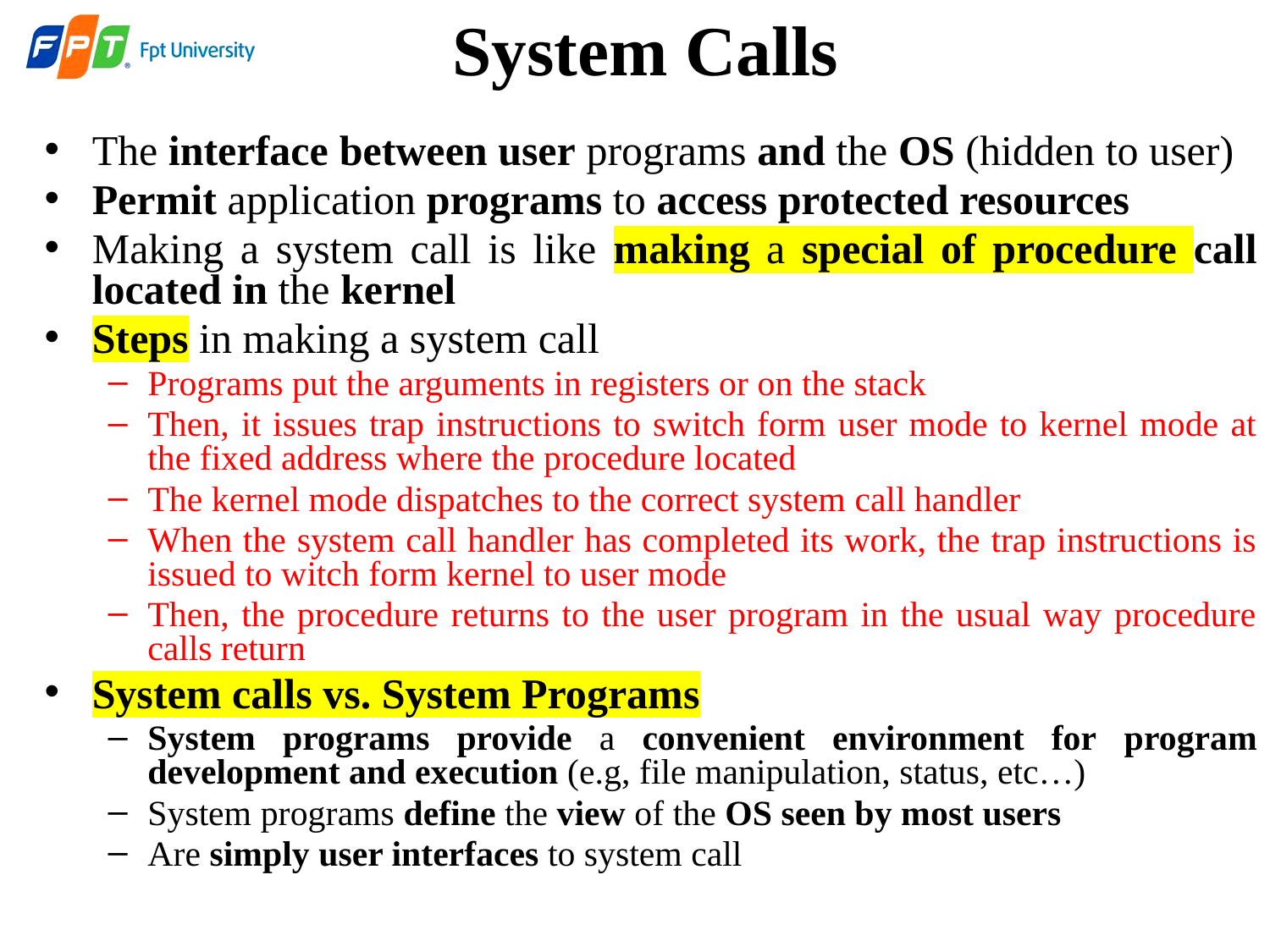

System Calls
The interface between user programs and the OS (hidden to user)
Permit application programs to access protected resources
Making a system call is like making a special of procedure call located in the kernel
Steps in making a system call
Programs put the arguments in registers or on the stack
Then, it issues trap instructions to switch form user mode to kernel mode at the fixed address where the procedure located
The kernel mode dispatches to the correct system call handler
When the system call handler has completed its work, the trap instructions is issued to witch form kernel to user mode
Then, the procedure returns to the user program in the usual way procedure calls return
System calls vs. System Programs
System programs provide a convenient environment for program development and execution (e.g, file manipulation, status, etc…)
System programs define the view of the OS seen by most users
Are simply user interfaces to system call